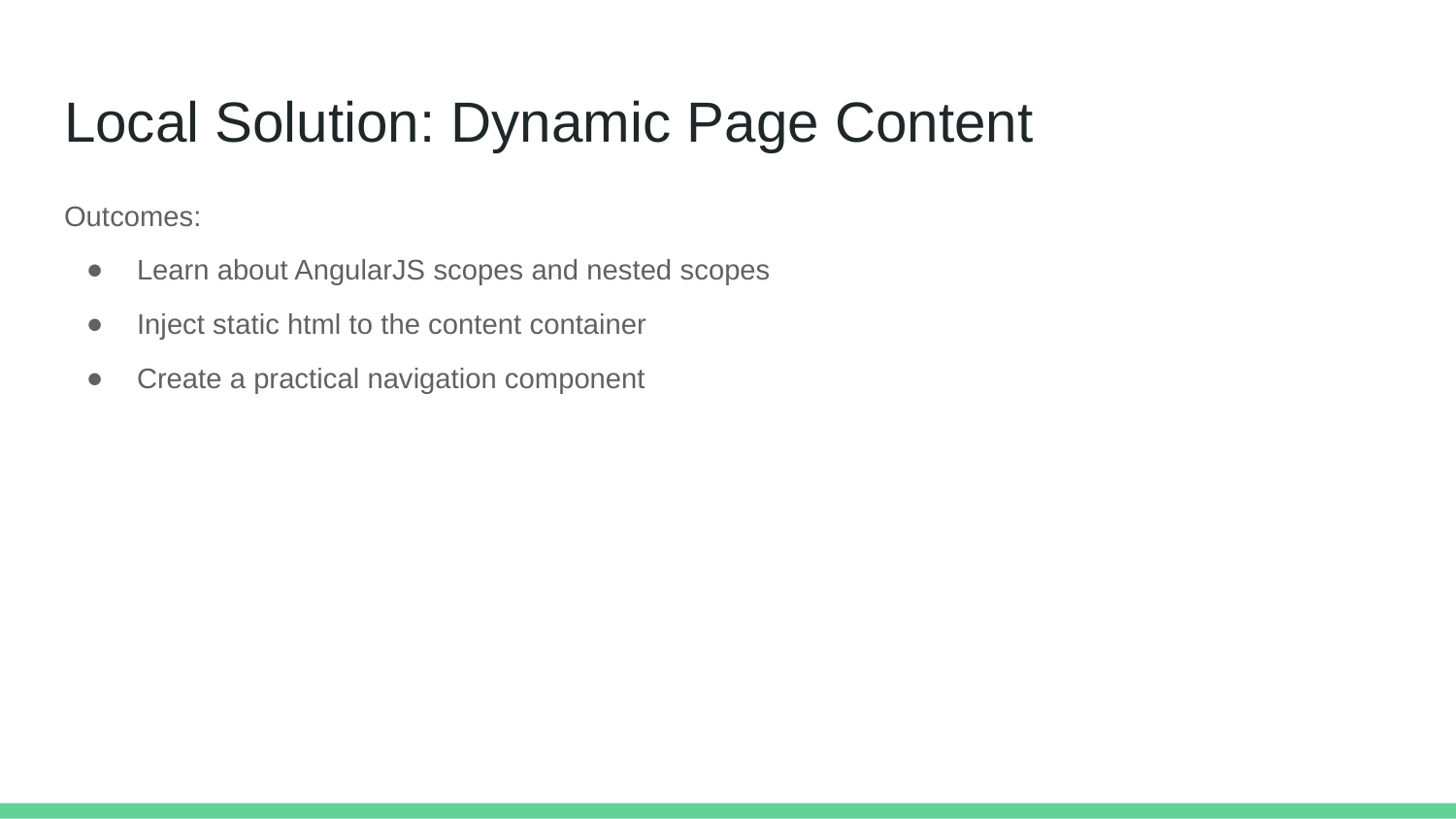

# Local Solution: Dynamic Page Content
Outcomes:
Learn about AngularJS scopes and nested scopes
Inject static html to the content container
Create a practical navigation component